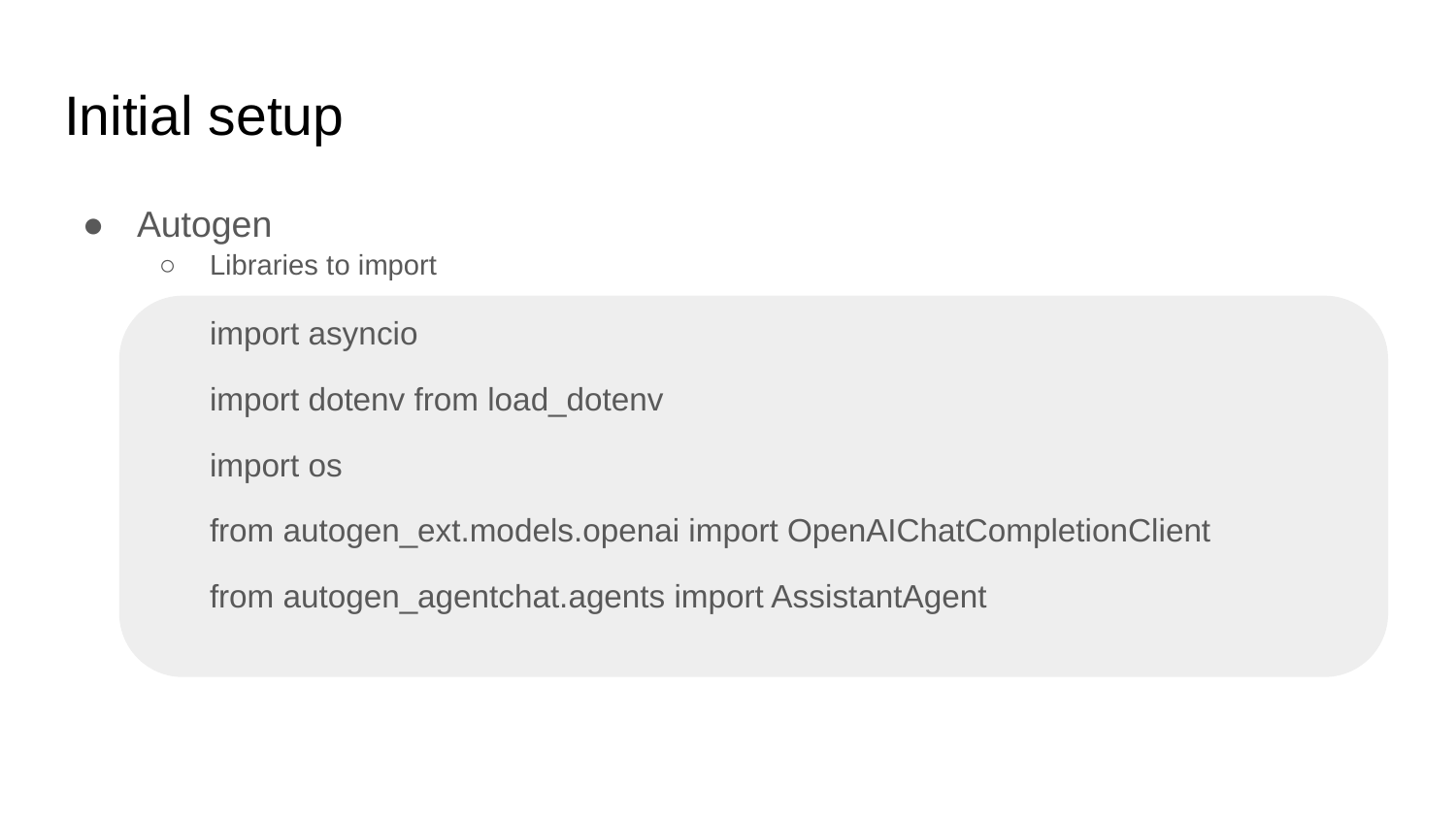

# Initial setup
Autogen
Libraries to import
	import asyncio
	import dotenv from load_dotenv
	import os
	from autogen_ext.models.openai import OpenAIChatCompletionClient
	from autogen_agentchat.agents import AssistantAgent